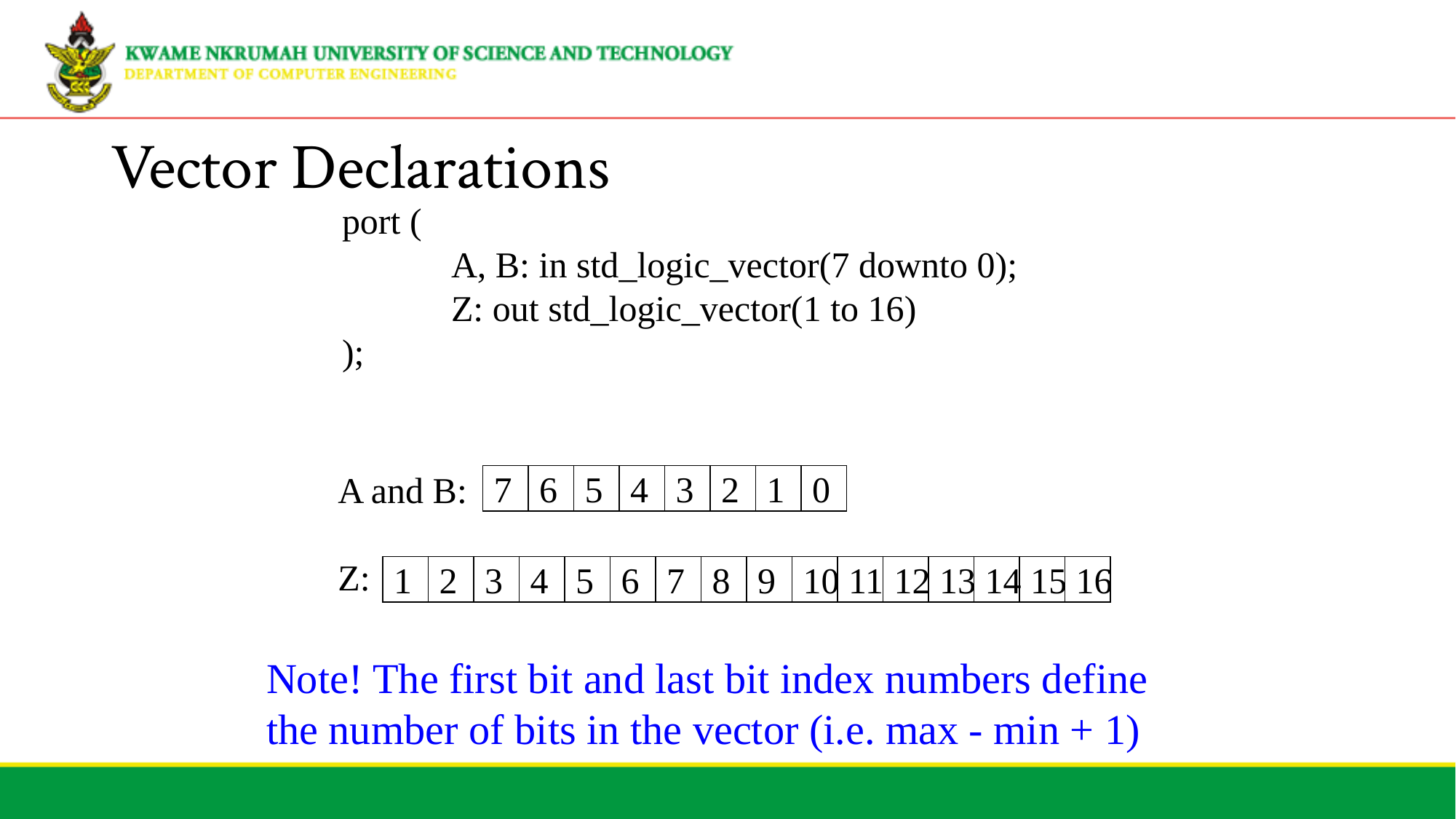

# Vector Declarations
port (
	A, B: in std_logic_vector(7 downto 0);
	Z: out std_logic_vector(1 to 16)
);
A and B:

Z:
7
6
5
4
3
2
1
0
1
2
3
4
5
6
7
8
9
10
11
12
13
14
15
16
Note! The first bit and last bit index numbers define the number of bits in the vector (i.e. max - min + 1)